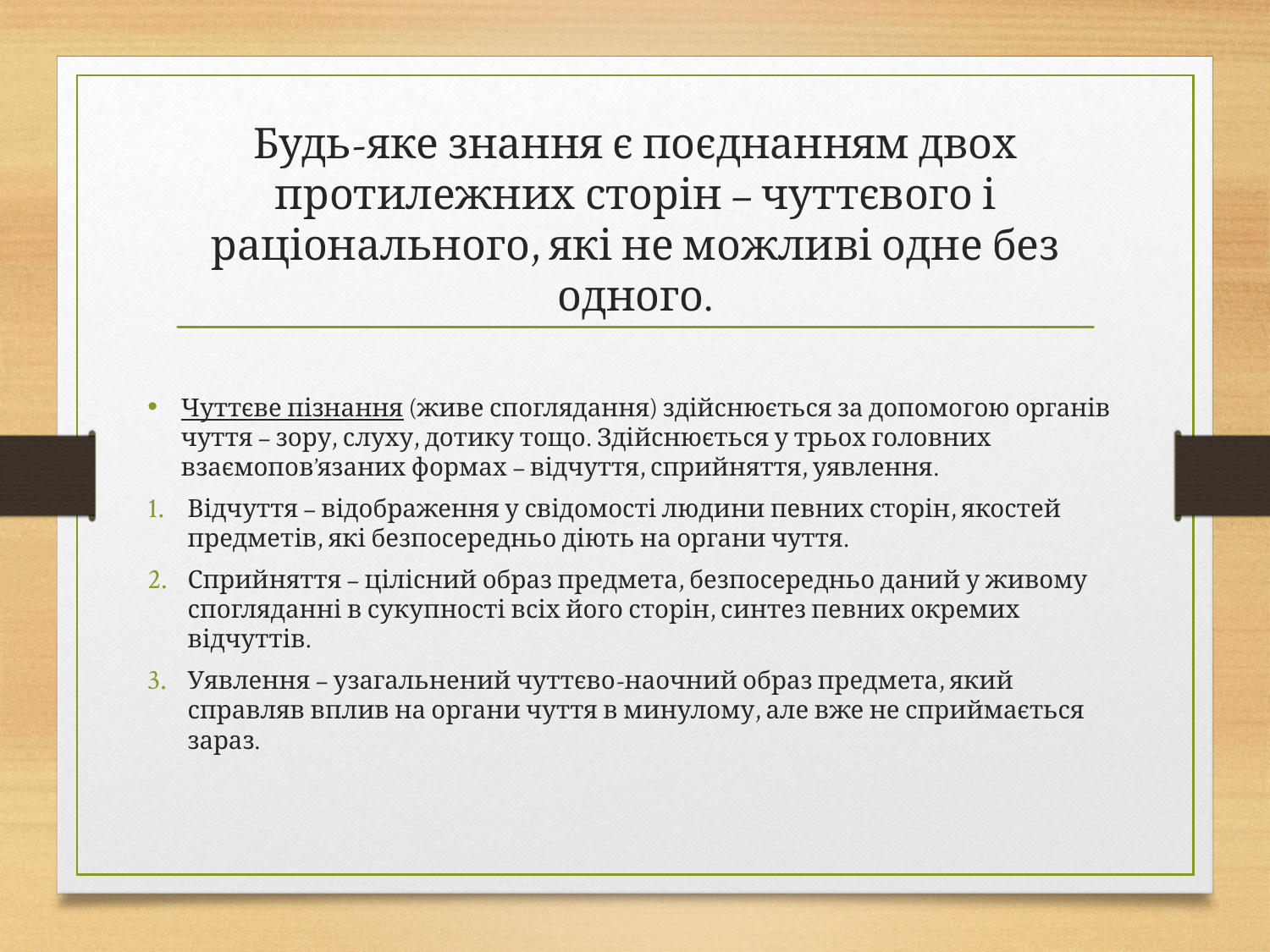

# Будь-яке знання є поєднанням двох протилежних сторін – чуттєвого і раціонального, які не можливі одне без одного.
Чуттєве пізнання (живе споглядання) здійснюється за допомогою органів чуття – зору, слуху, дотику тощо. Здійснюється у трьох головних взаємопов’язаних формах – відчуття, сприйняття, уявлення.
Відчуття – відображення у свідомості людини певних сторін, якостей предметів, які безпосередньо діють на органи чуття.
Сприйняття – цілісний образ предмета, безпосередньо даний у живому спогляданні в сукупності всіх його сторін, синтез певних окремих відчуттів.
Уявлення – узагальнений чуттєво-наочний образ предмета, який справляв вплив на органи чуття в минулому, але вже не сприймається зараз.